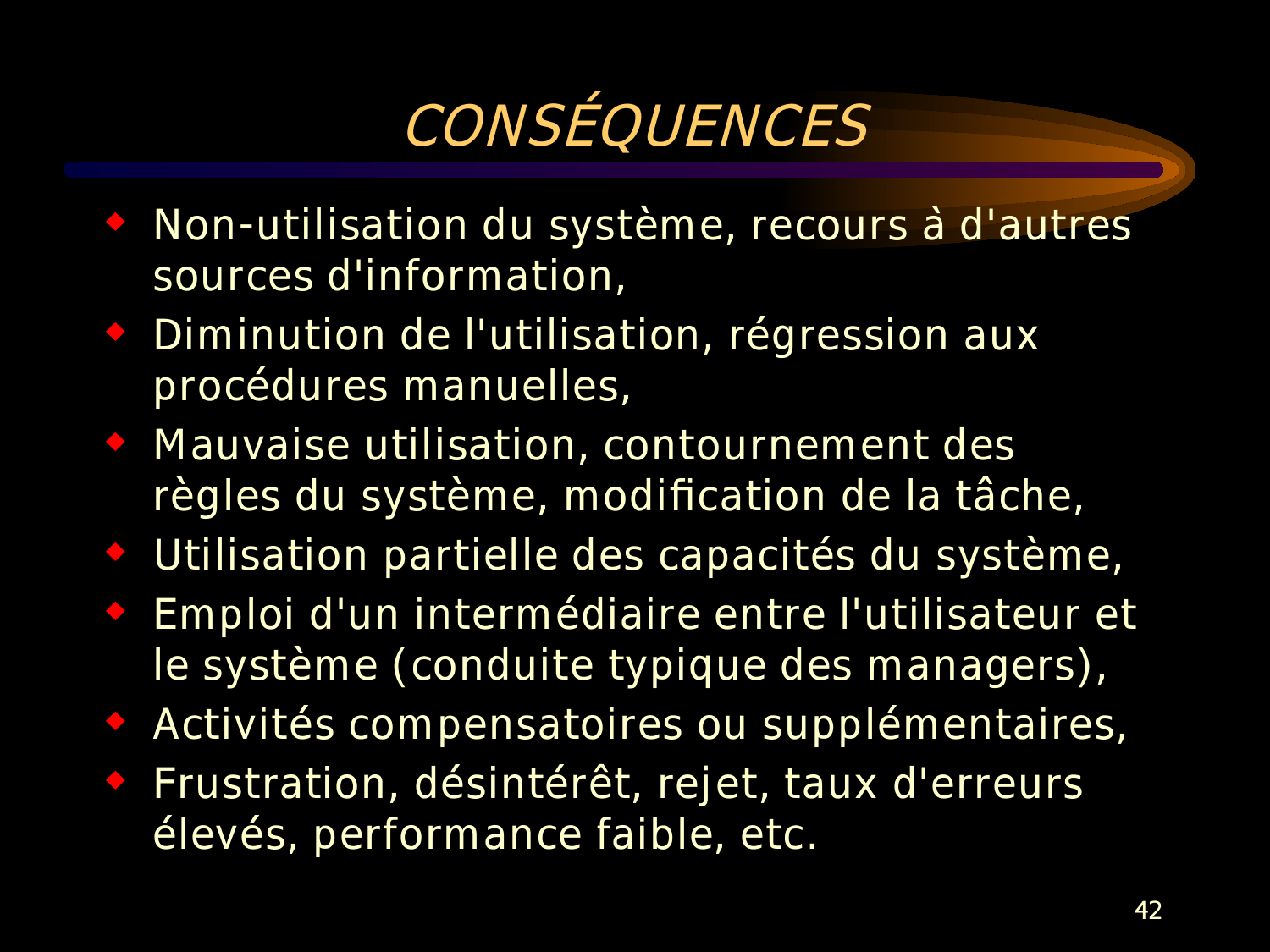

# CONSÉQUENCES
Non-utilisation du système, recours à d'autres sources d'information,
Diminution de l'utilisation, régression aux procédures manuelles,
Mauvaise utilisation, contournement des règles du système, modification de la tâche,
Utilisation partielle des capacités du système,
Emploi d'un intermédiaire entre l'utilisateur et le système (conduite typique des managers),
Activités compensatoires ou supplémentaires,
Frustration, désintérêt, rejet, taux d'erreurs élevés, performance faible, etc.

42